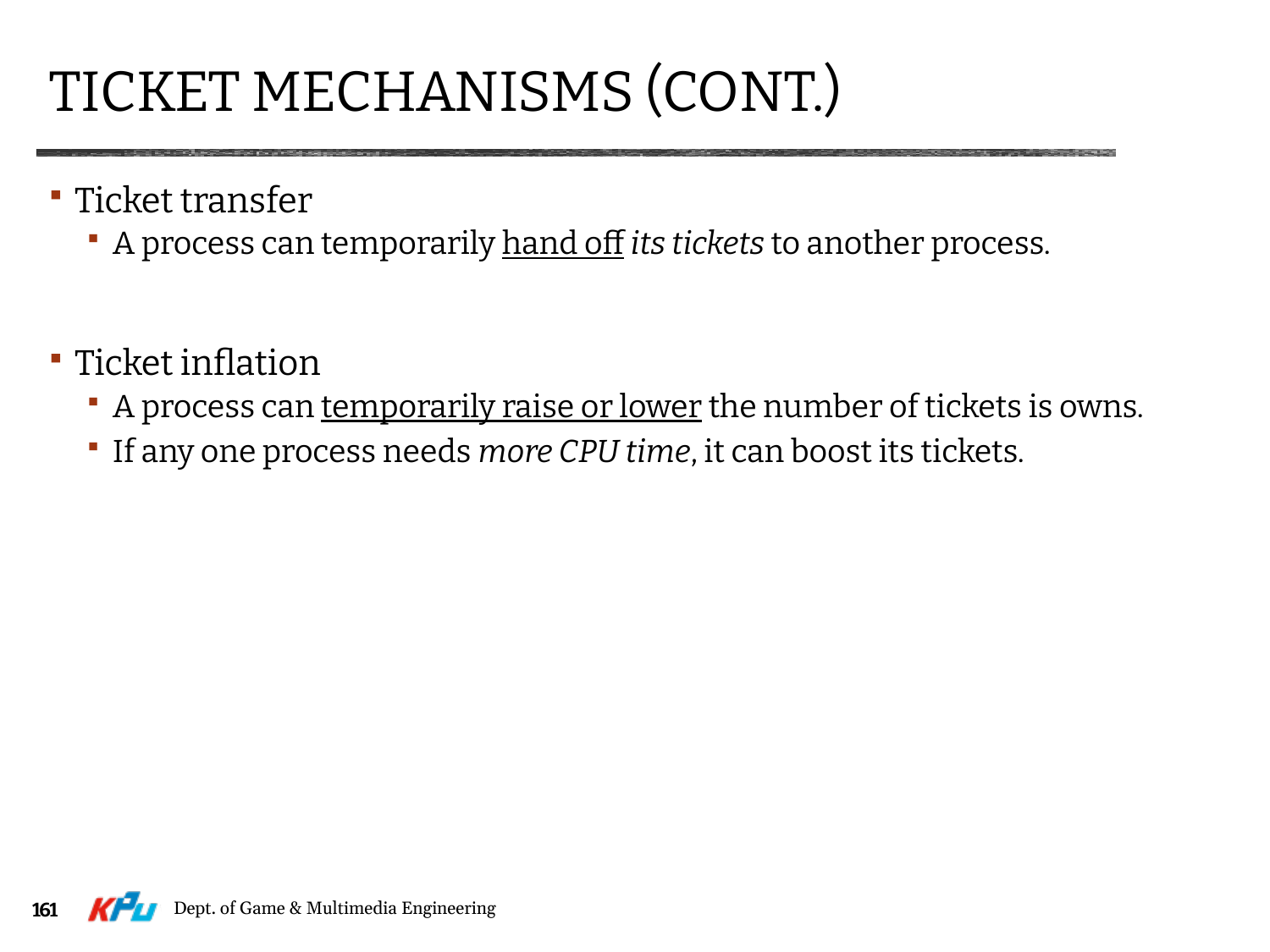

# Ticket Mechanisms (Cont.)
Ticket transfer
A process can temporarily hand off its tickets to another process.

Ticket inflation
A process can temporarily raise or lower the number of tickets is owns.
If any one process needs more CPU time, it can boost its tickets.

Dept. of Game & Multimedia Engineering
161